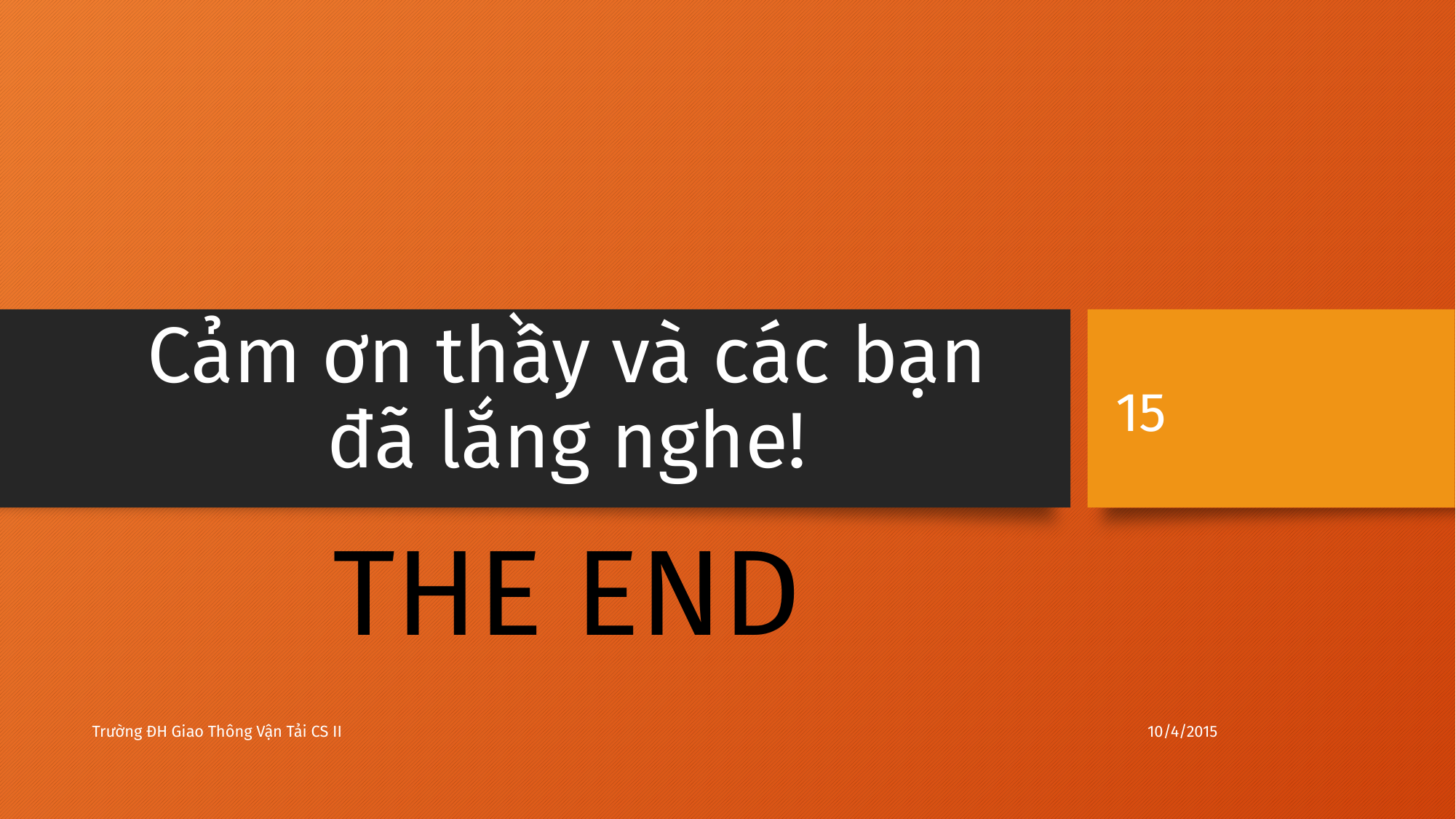

# Cảm ơn thầy và các bạn đã lắng nghe!
15
THE END
10/4/2015
Trường ĐH Giao Thông Vận Tải CS II